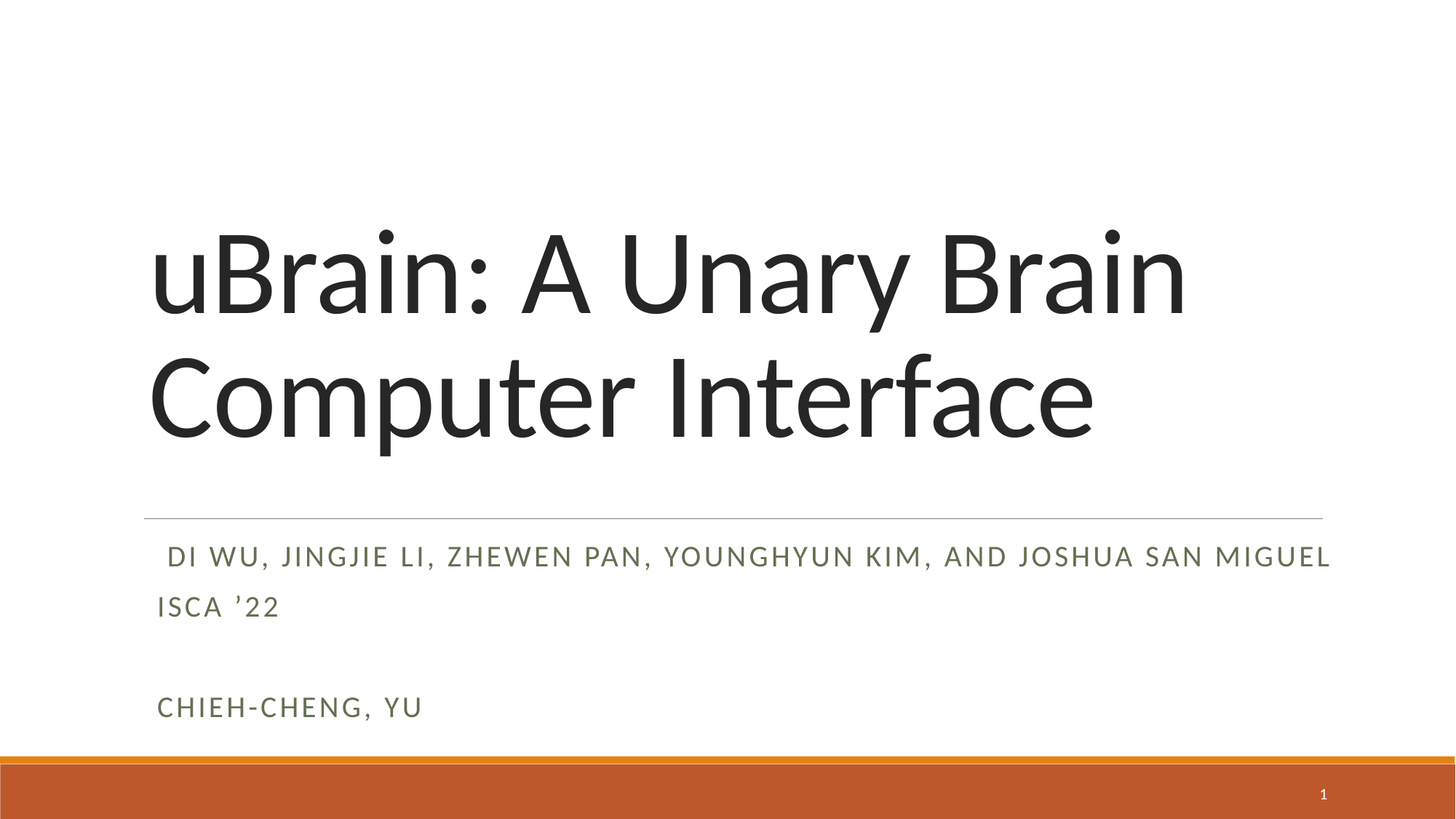

# uBrain: A Unary Brain Computer Interface
 Di Wu, Jingjie Li, Zhewen Pan, Younghyun Kim, and Joshua San Miguel
ISCA ’22

Chieh-Cheng, Yu
1